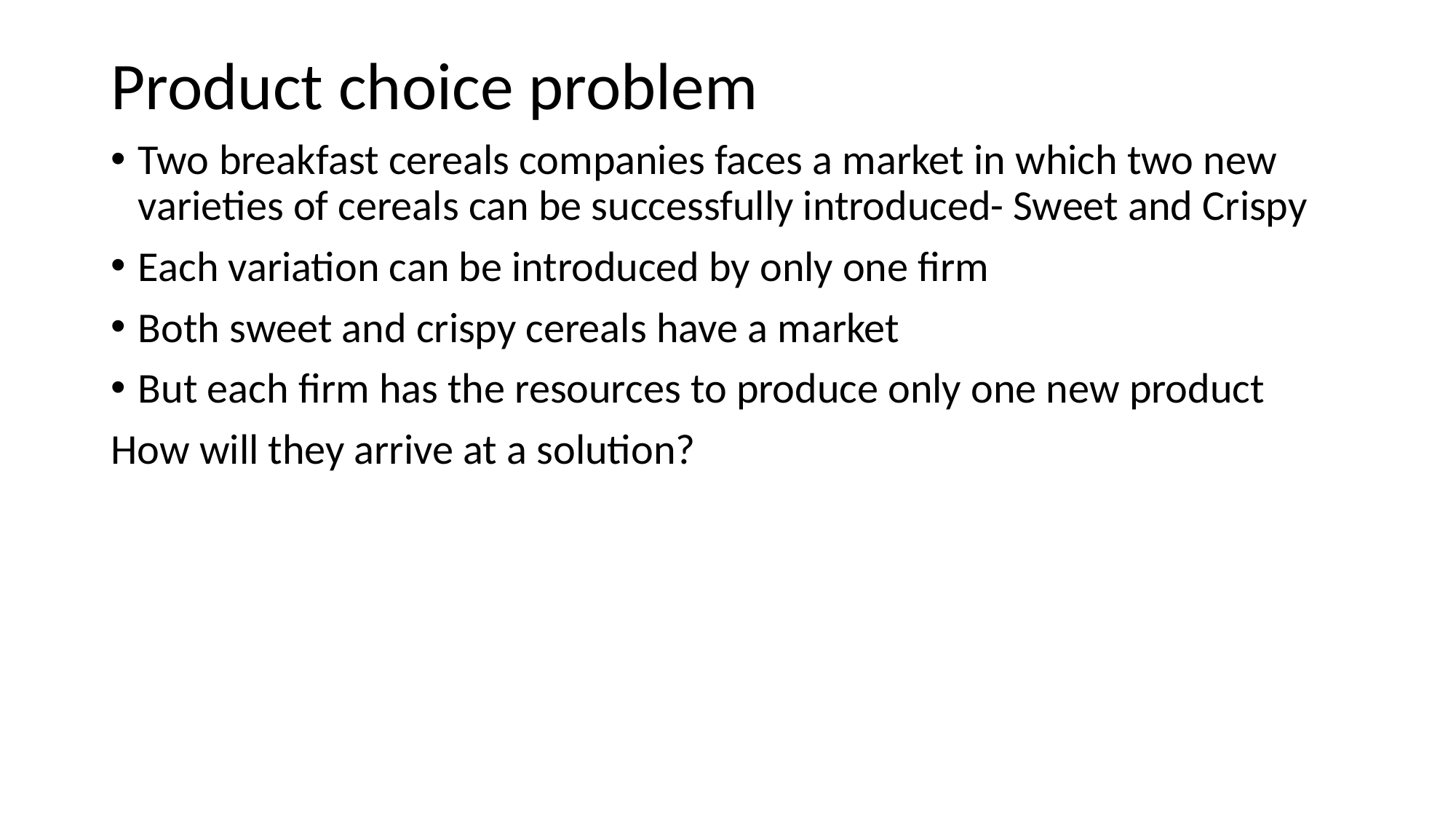

# Product choice problem
Two breakfast cereals companies faces a market in which two new varieties of cereals can be successfully introduced- Sweet and Crispy
Each variation can be introduced by only one firm
Both sweet and crispy cereals have a market
But each firm has the resources to produce only one new product
How will they arrive at a solution?